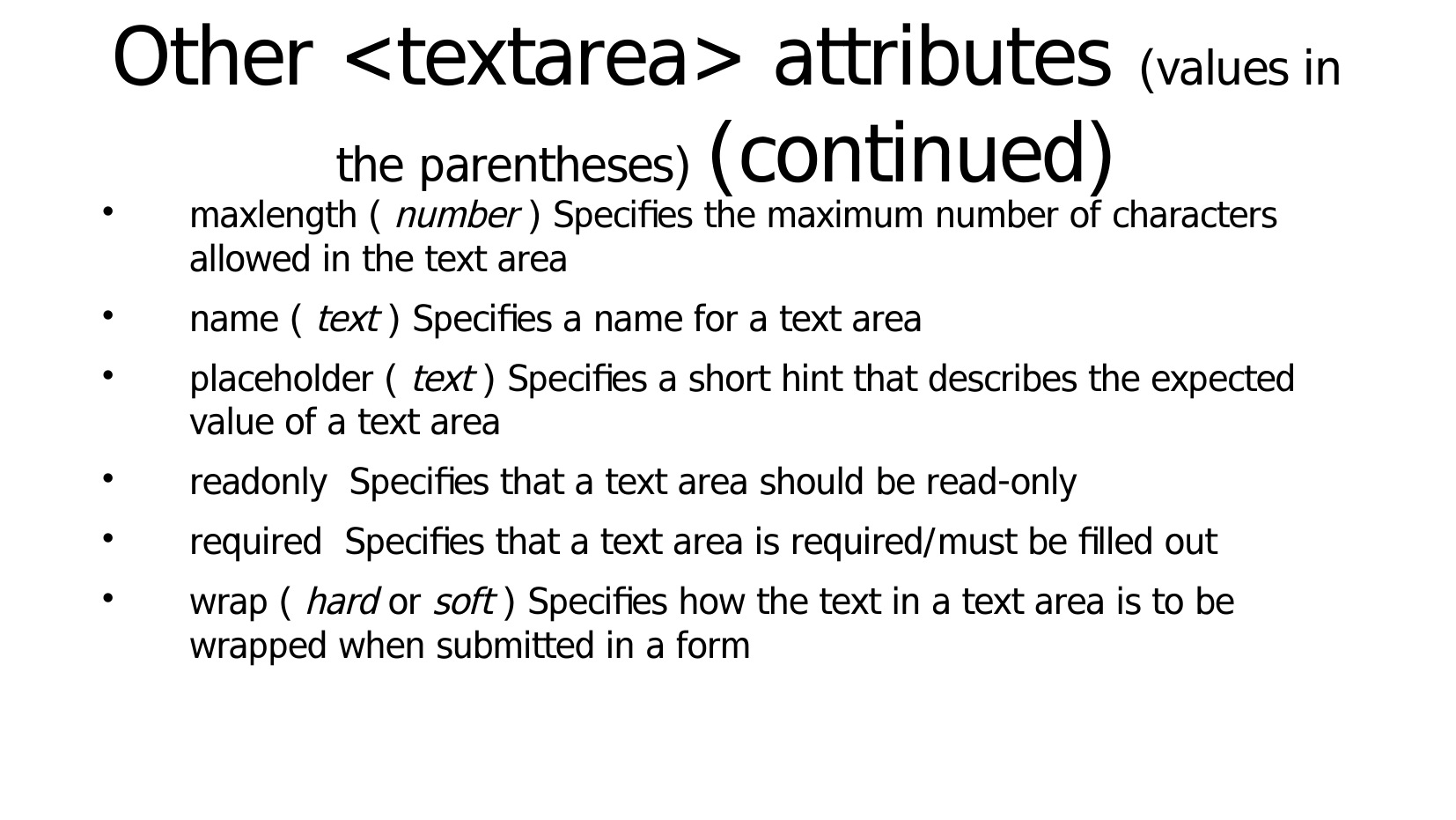

Other <textarea> attributes (values in the parentheses) (continued)
maxlength ( number ) Specifies the maximum number of characters allowed in the text area
name ( text ) Specifies a name for a text area
placeholder ( text ) Specifies a short hint that describes the expected value of a text area
readonly  Specifies that a text area should be read-only
required  Specifies that a text area is required/must be filled out
wrap ( hard or soft ) Specifies how the text in a text area is to be wrapped when submitted in a form